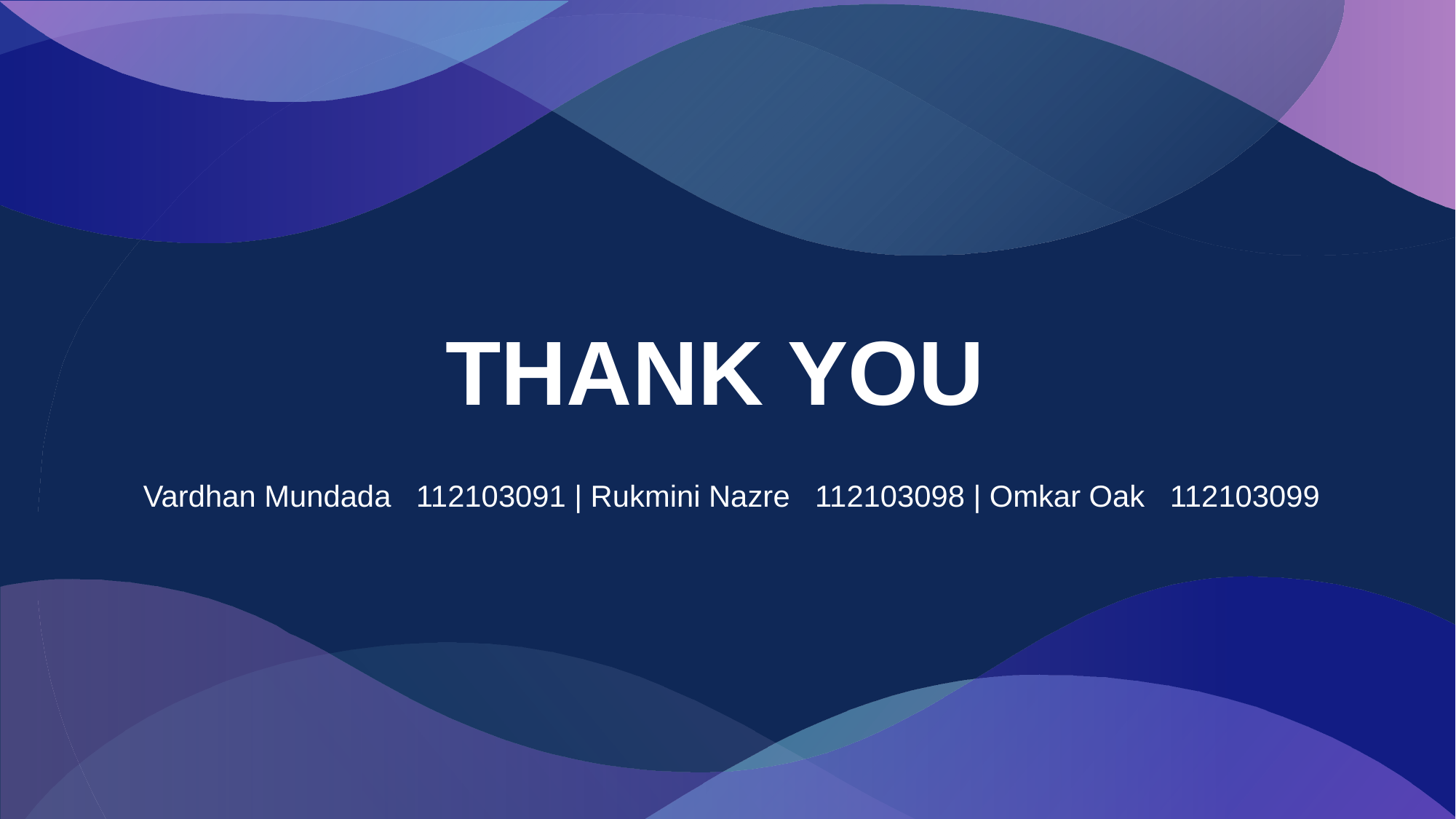

# THANK YOU
 Vardhan Mundada   112103091 | Rukmini Nazre   112103098 | Omkar Oak   112103099